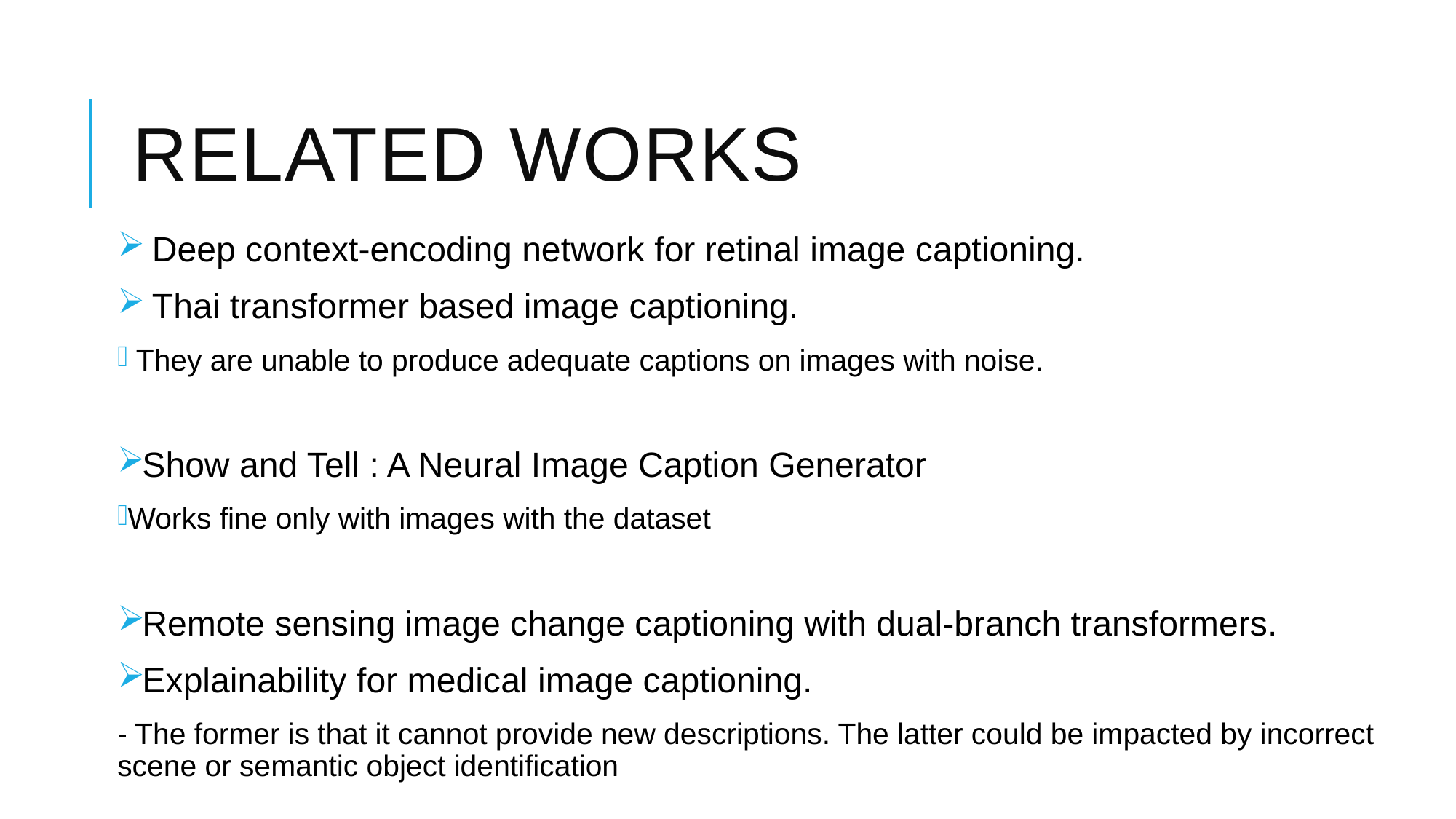

# Related works
 Deep context-encoding network for retinal image captioning.
 Thai transformer based image captioning.
 They are unable to produce adequate captions on images with noise.

Show and Tell : A Neural Image Caption Generator
Works fine only with images with the dataset

Remote sensing image change captioning with dual-branch transformers.
Explainability for medical image captioning.
- The former is that it cannot provide new descriptions. The latter could be impacted by incorrect scene or semantic object identification